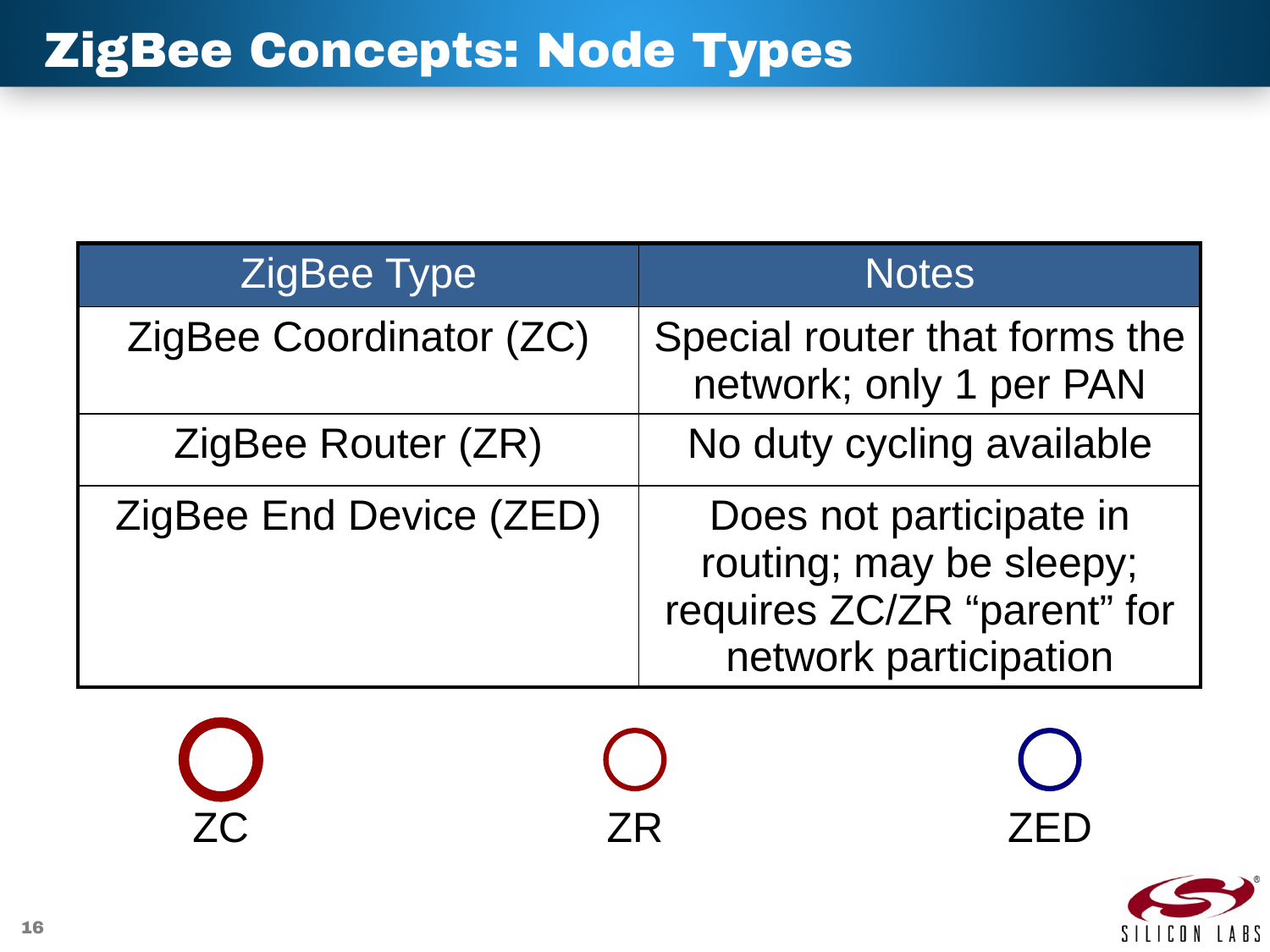

# ZigBee Concepts: Node Types
| ZigBee Type | Notes |
| --- | --- |
| ZigBee Coordinator (ZC) | Special router that forms the network; only 1 per PAN |
| ZigBee Router (ZR) | No duty cycling available |
| ZigBee End Device (ZED) | Does not participate in routing; may be sleepy; requires ZC/ZR “parent” for network participation |

ZC
ZR
ZED